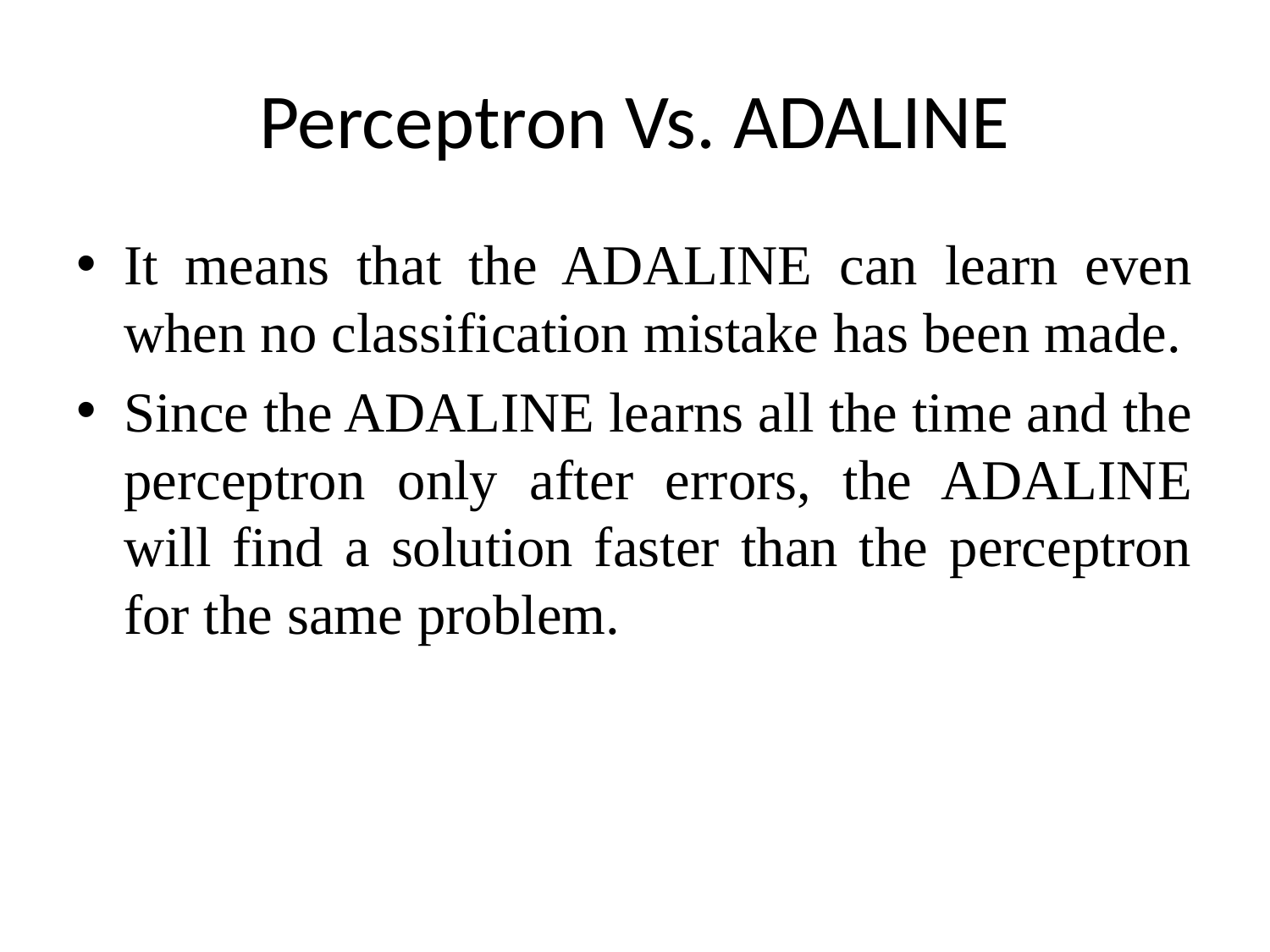

# Perceptron Vs. ADALINE
It means that the ADALINE can learn even when no classification mistake has been made.
Since the ADALINE learns all the time and the perceptron only after errors, the ADALINE will find a solution faster than the perceptron for the same problem.